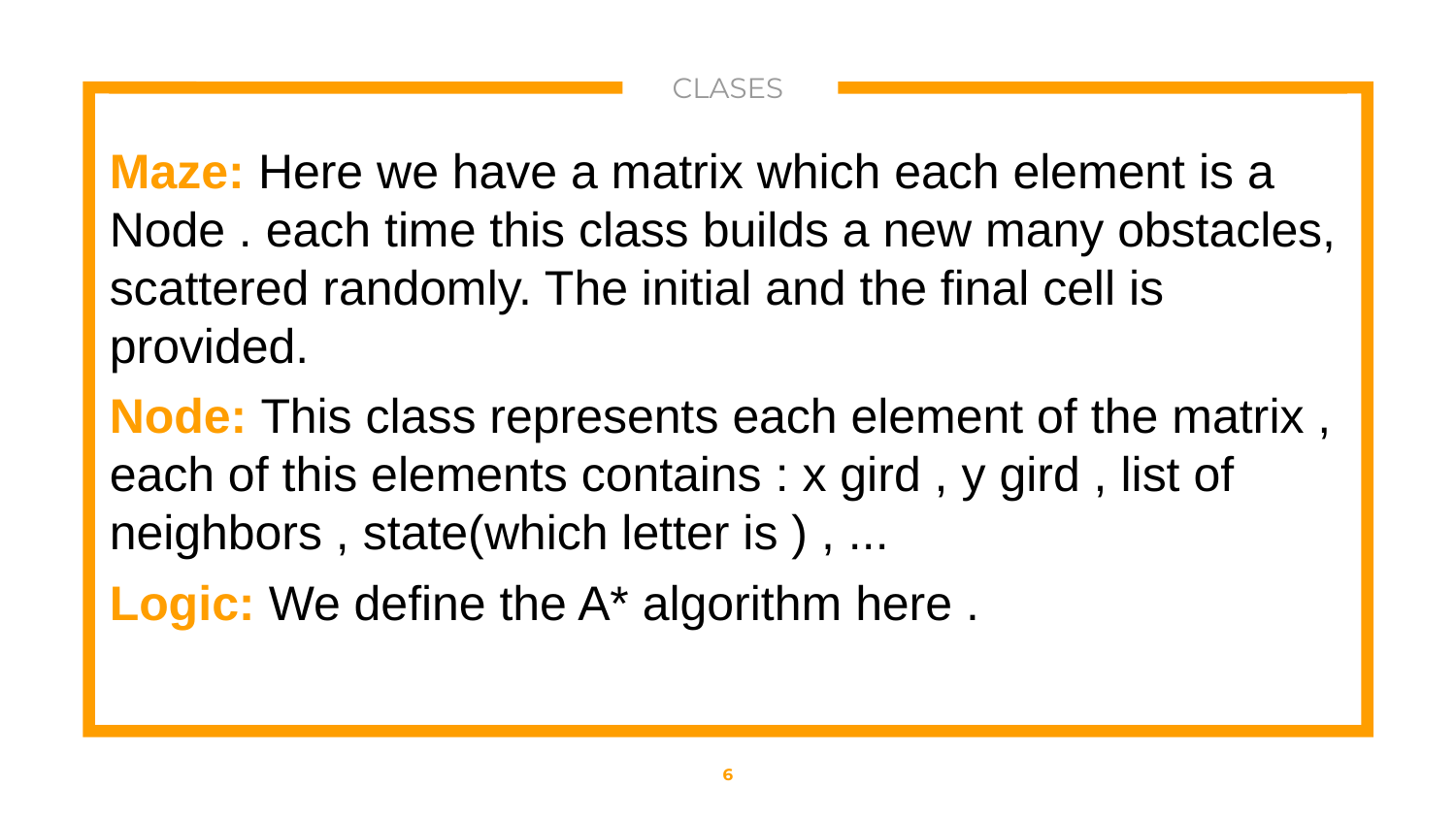

CLASES
Maze: Here we have a matrix which each element is a Node . each time this class builds a new many obstacles, scattered randomly. The initial and the final cell is provided.
Node: This class represents each element of the matrix , each of this elements contains : x gird , y gird , list of neighbors , state(which letter is ) , ...
Logic: We define the A* algorithm here .

6